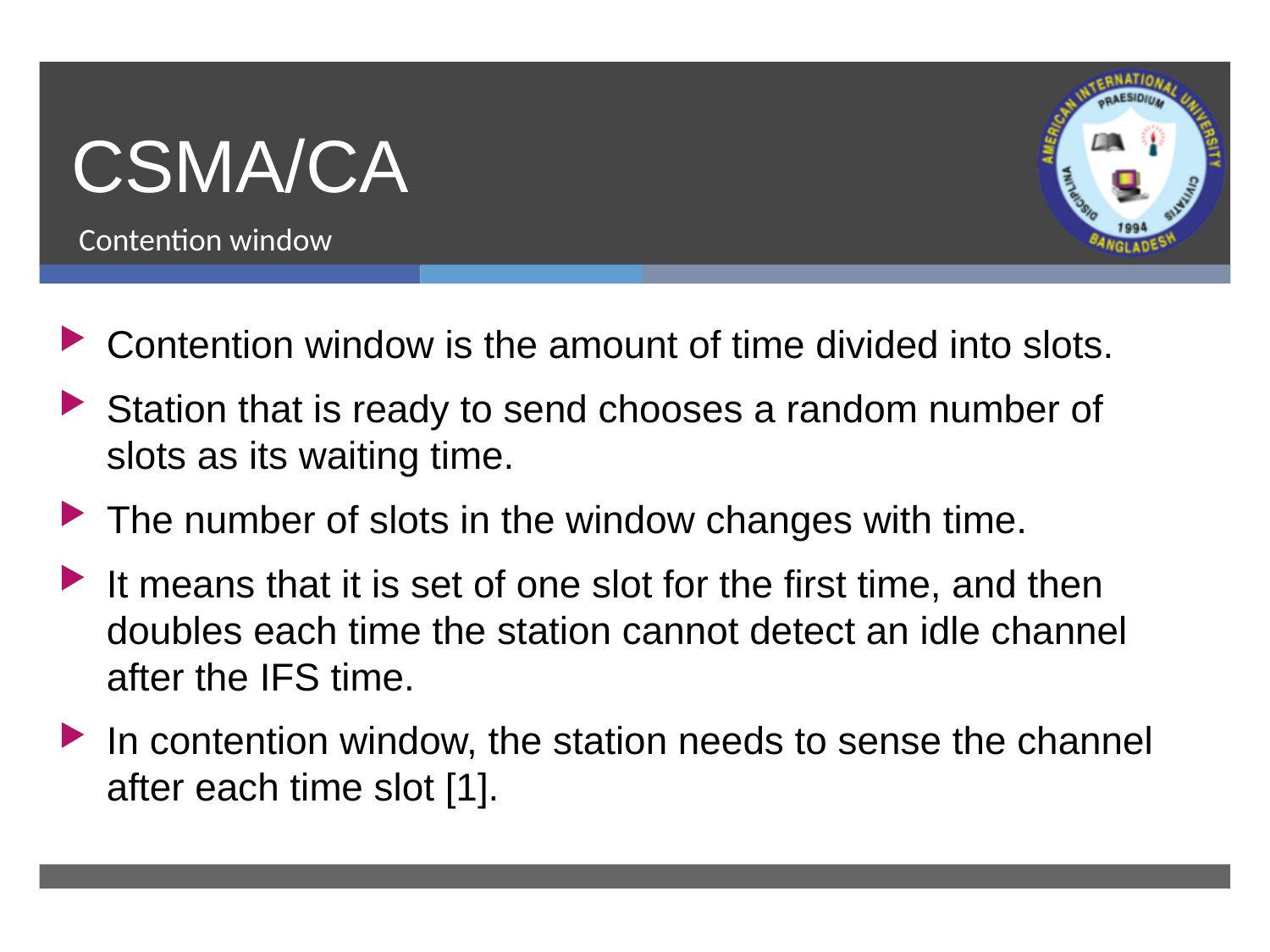

# CSMA/CA
Contention window
Contention window is the amount of time divided into slots.
Station that is ready to send chooses a random number of slots as its waiting time.
The number of slots in the window changes with time.
It means that it is set of one slot for the first time, and then doubles each time the station cannot detect an idle channel after the IFS time.
In contention window, the station needs to sense the channel after each time slot [1].